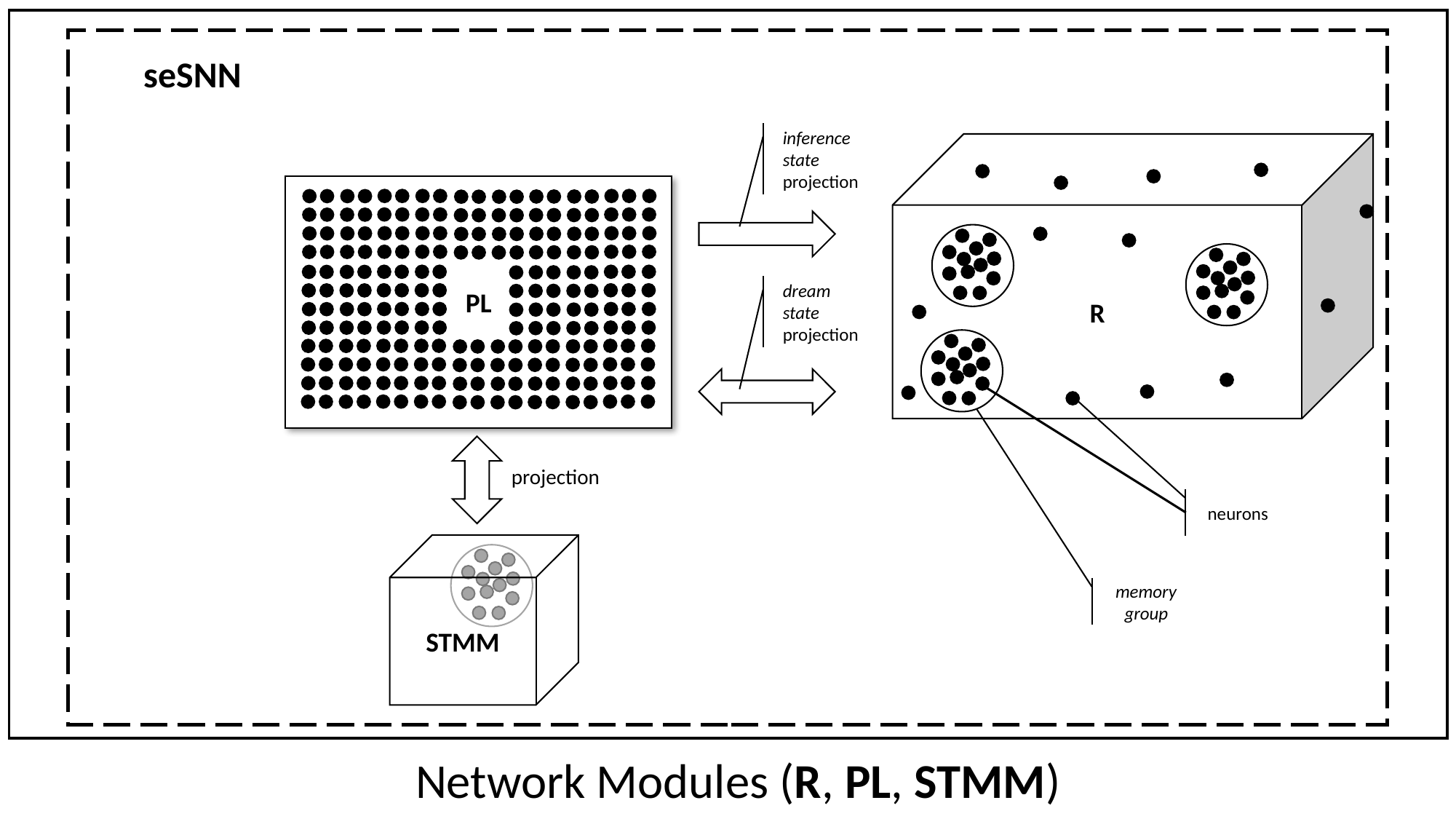

seSNN
inference state
projection
R

PL

dream state
projection

projection
neurons
STMM

memory group
Network Modules (R, PL, STMM)